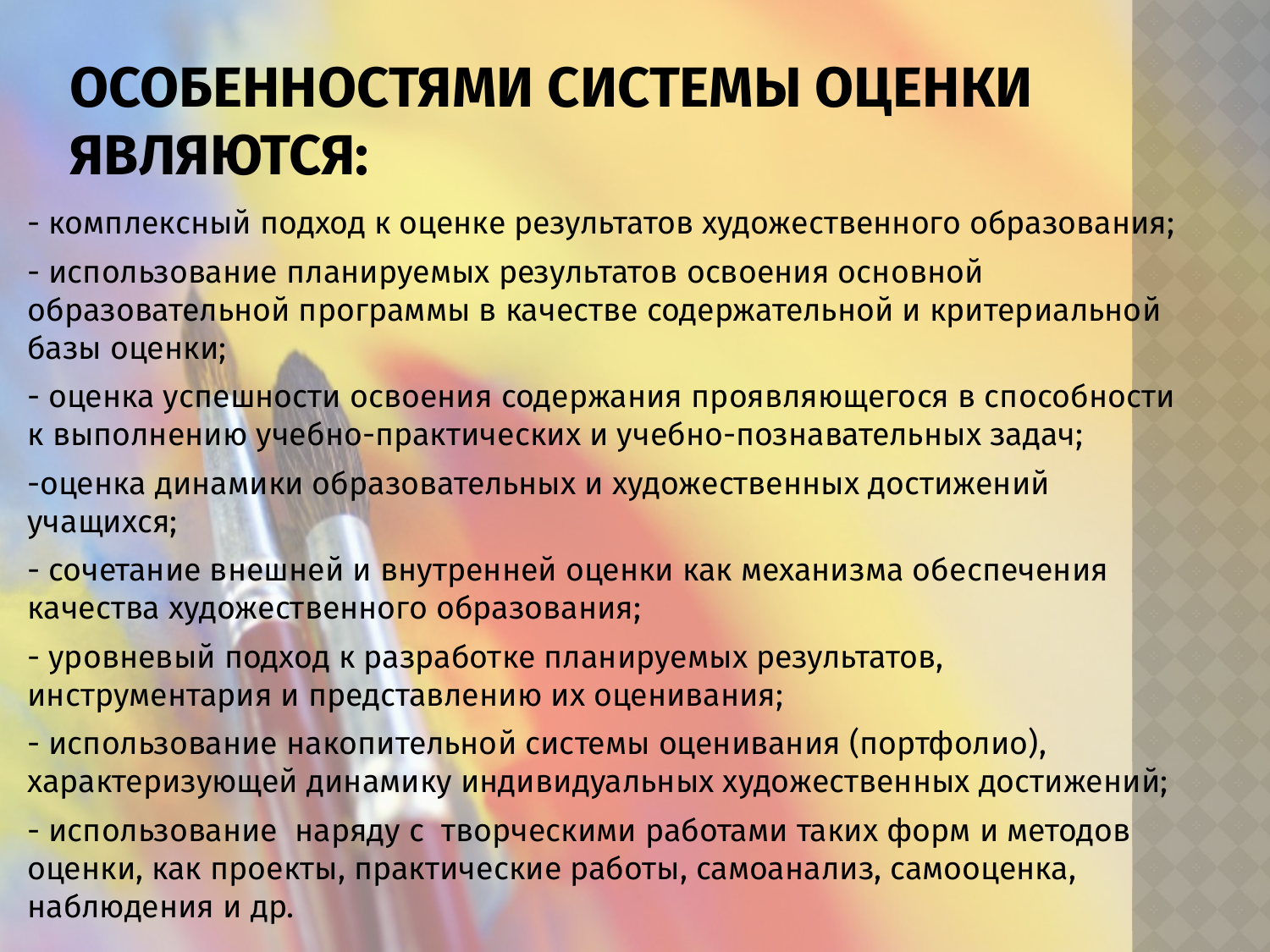

# Особенностями системы оценки являются:
- комплексный подход к оценке результатов художественного образования;
- использование планируемых результатов освоения основной образовательной программы в качестве содержательной и критериальной базы оценки;
- оценка успешности освоения содержания проявляющегося в способности к выполнению учебно-практических и учебно-познавательных задач;
-оценка динамики образовательных и художественных достижений учащихся;
- сочетание внешней и внутренней оценки как механизма обеспечения качества художественного образования;
- уровневый подход к разработке планируемых результатов, инструментария и представлению их оценивания;
- использование накопительной системы оценивания (портфолио), характеризующей динамику индивидуальных художественных достижений;
- использование  наряду с  творческими работами таких форм и методов оценки, как проекты, практические работы, самоанализ, самооценка, наблюдения и др.